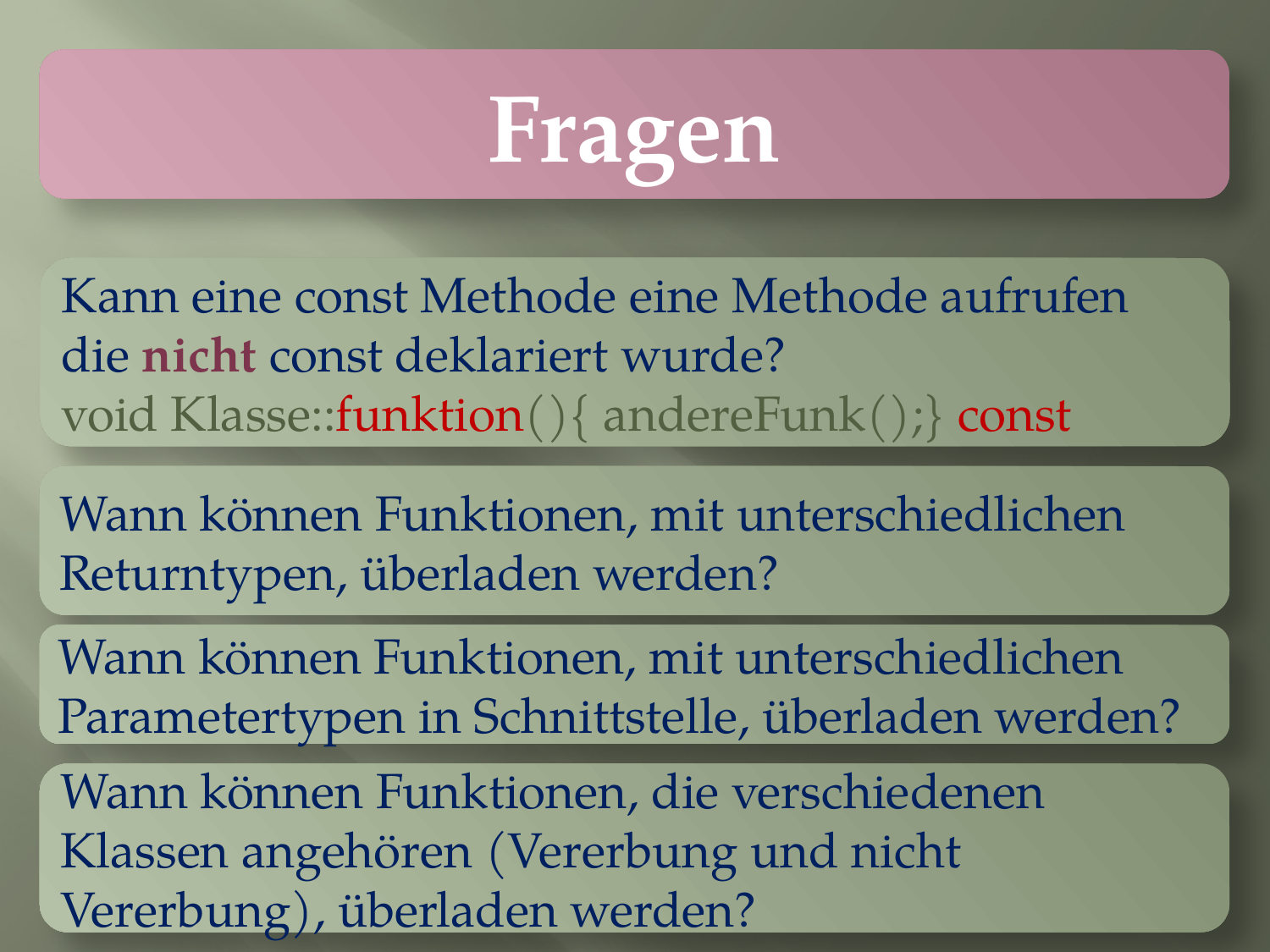

Fragen
Kann eine const Methode eine Methode aufrufen die nicht const deklariert wurde?
void Klasse::funktion(){ andereFunk();} const
Wann können Funktionen, mit unterschiedlichen Returntypen, überladen werden?
Wann können Funktionen, mit unterschiedlichen Parametertypen in Schnittstelle, überladen werden?
Wann können Funktionen, die verschiedenen Klassen angehören (Vererbung und nicht Vererbung), überladen werden?